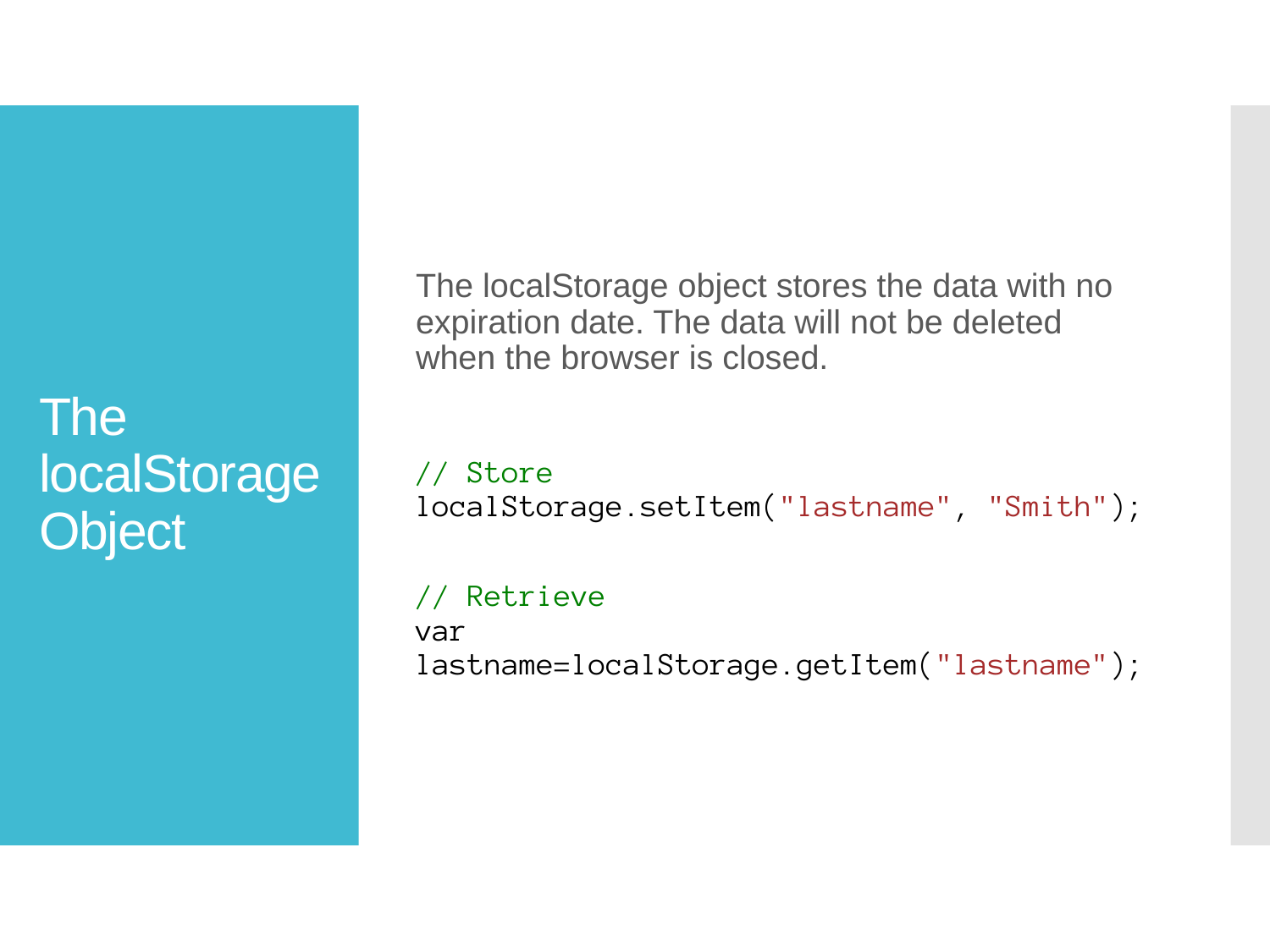

The localStorage object stores the data with no expiration date. The data will not be deleted when the browser is closed.

// Store
localStorage.setItem("lastname", "Smith");
// Retrieve
var lastname=localStorage.getItem("lastname");
# The localStorage Object